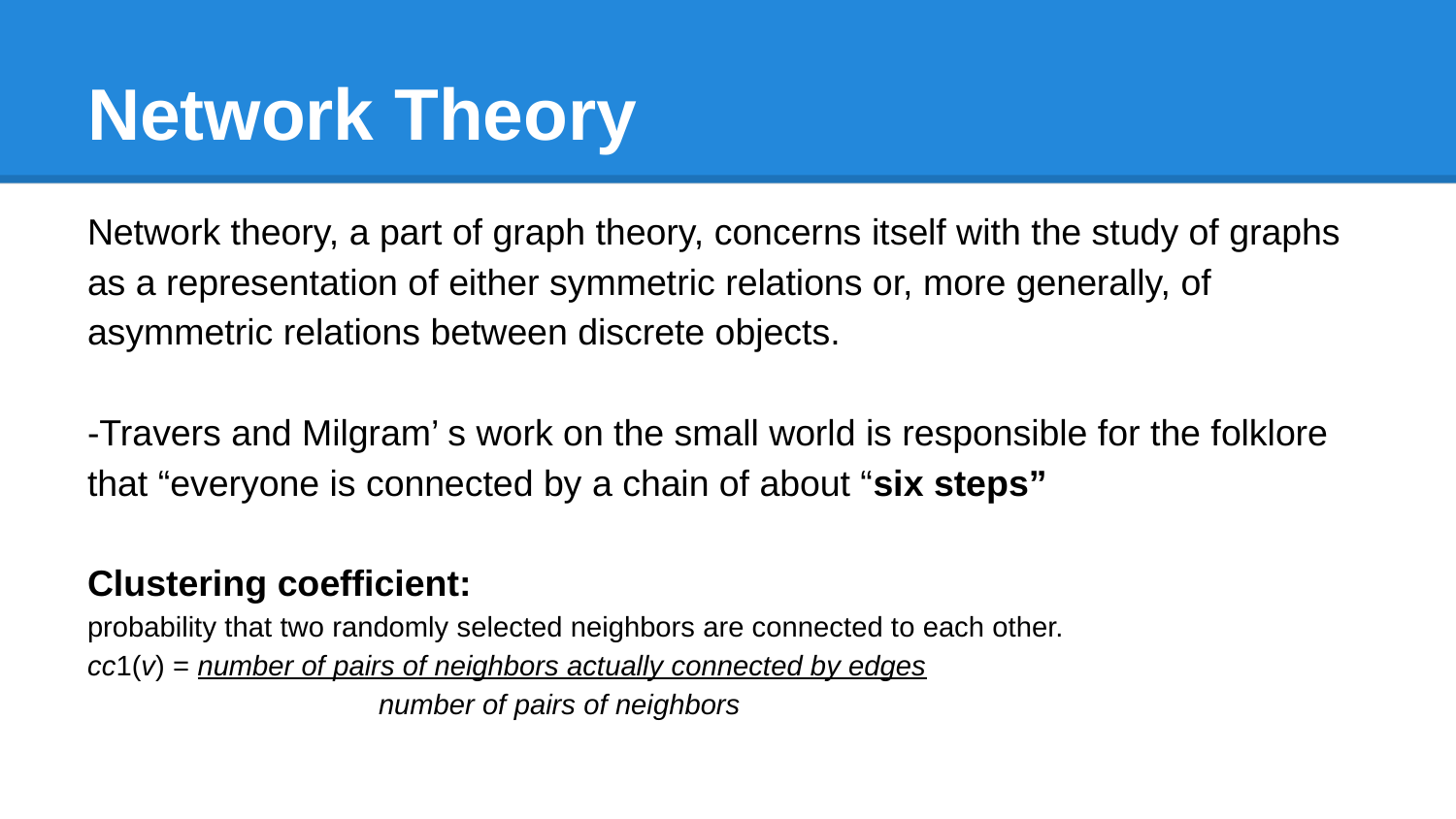

# Network Theory
Network theory, a part of graph theory, concerns itself with the study of graphs as a representation of either symmetric relations or, more generally, of asymmetric relations between discrete objects.

-Travers and Milgram’ s work on the small world is responsible for the folklore that “everyone is connected by a chain of about “six steps”

Clustering coefficient:
probability that two randomly selected neighbors are connected to each other.
cc1(v) = number of pairs of neighbors actually connected by edges
                    	number of pairs of neighbors